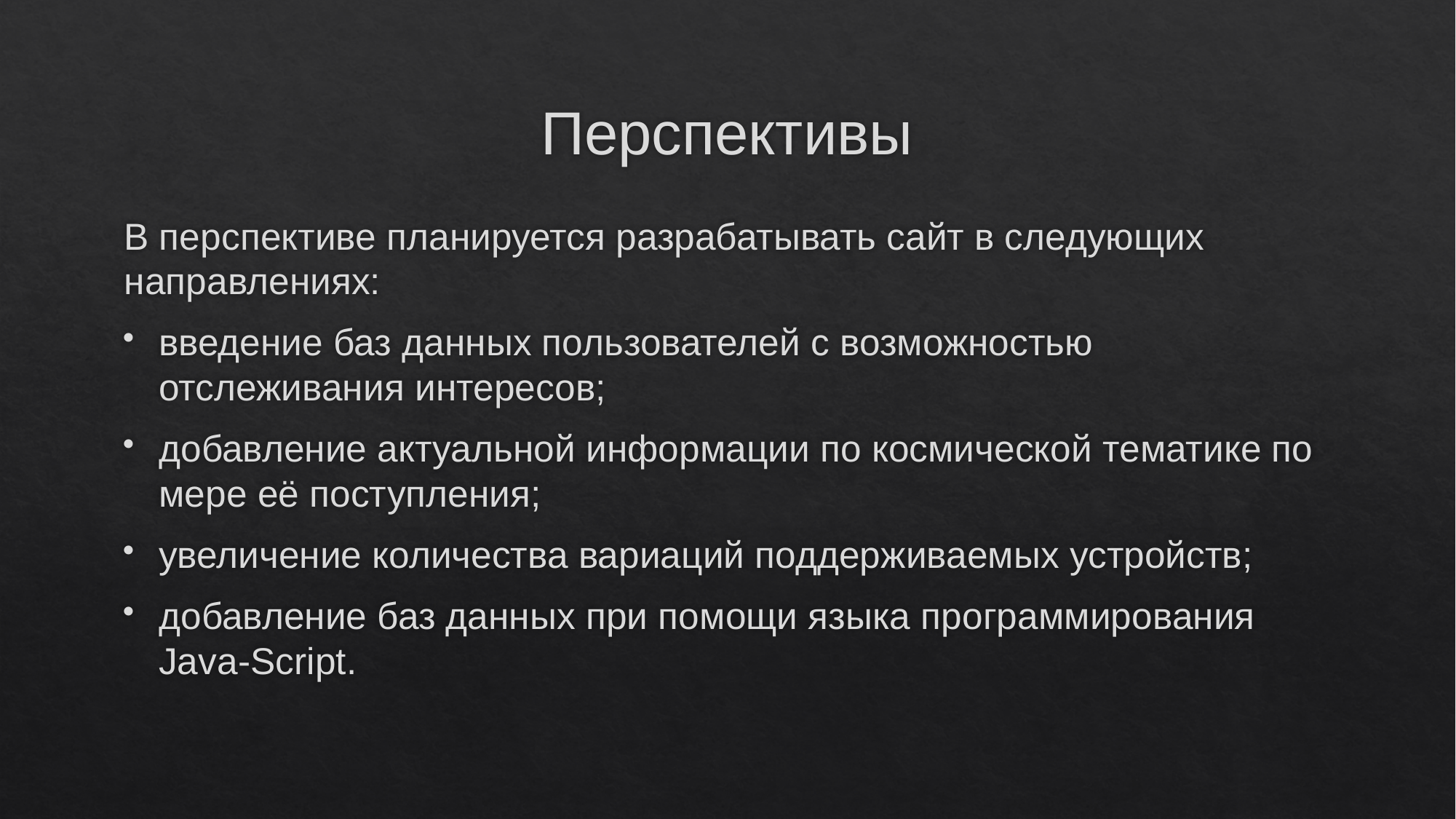

# Перспективы
В перспективе планируется разрабатывать сайт в следующих направлениях:
введение баз данных пользователей с возможностью отслеживания интересов;
добавление актуальной информации по космической тематике по мере её поступления;
увеличение количества вариаций поддерживаемых устройств;
добавление баз данных при помощи языка программирования Java-Script.